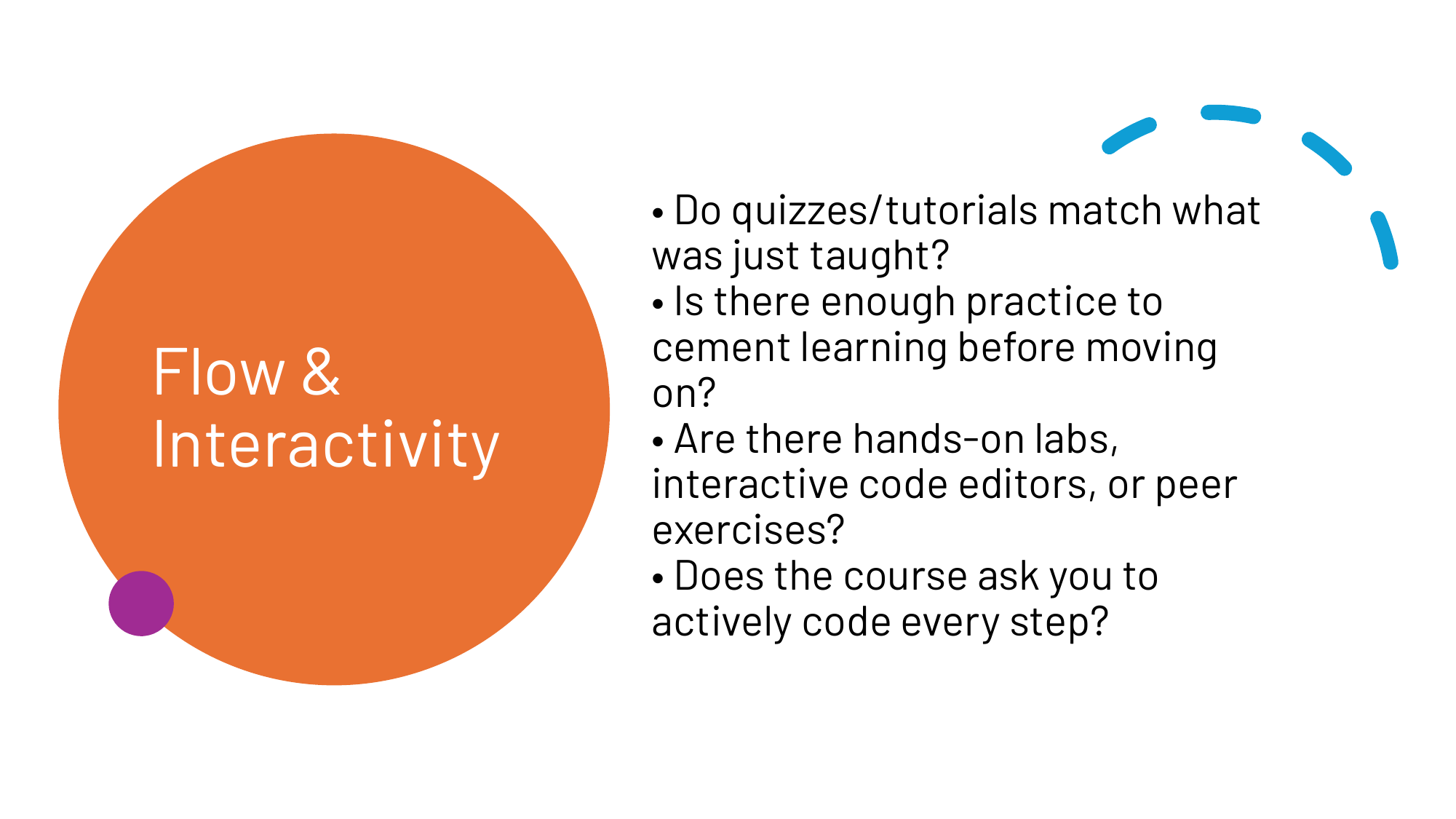

# Flow & Interactivity
• Do quizzes/tutorials match what was just taught?
• Is there enough practice to cement learning before moving on?
• Are there hands‑on labs, interactive code editors, or peer exercises?
• Does the course ask you to actively code every step?